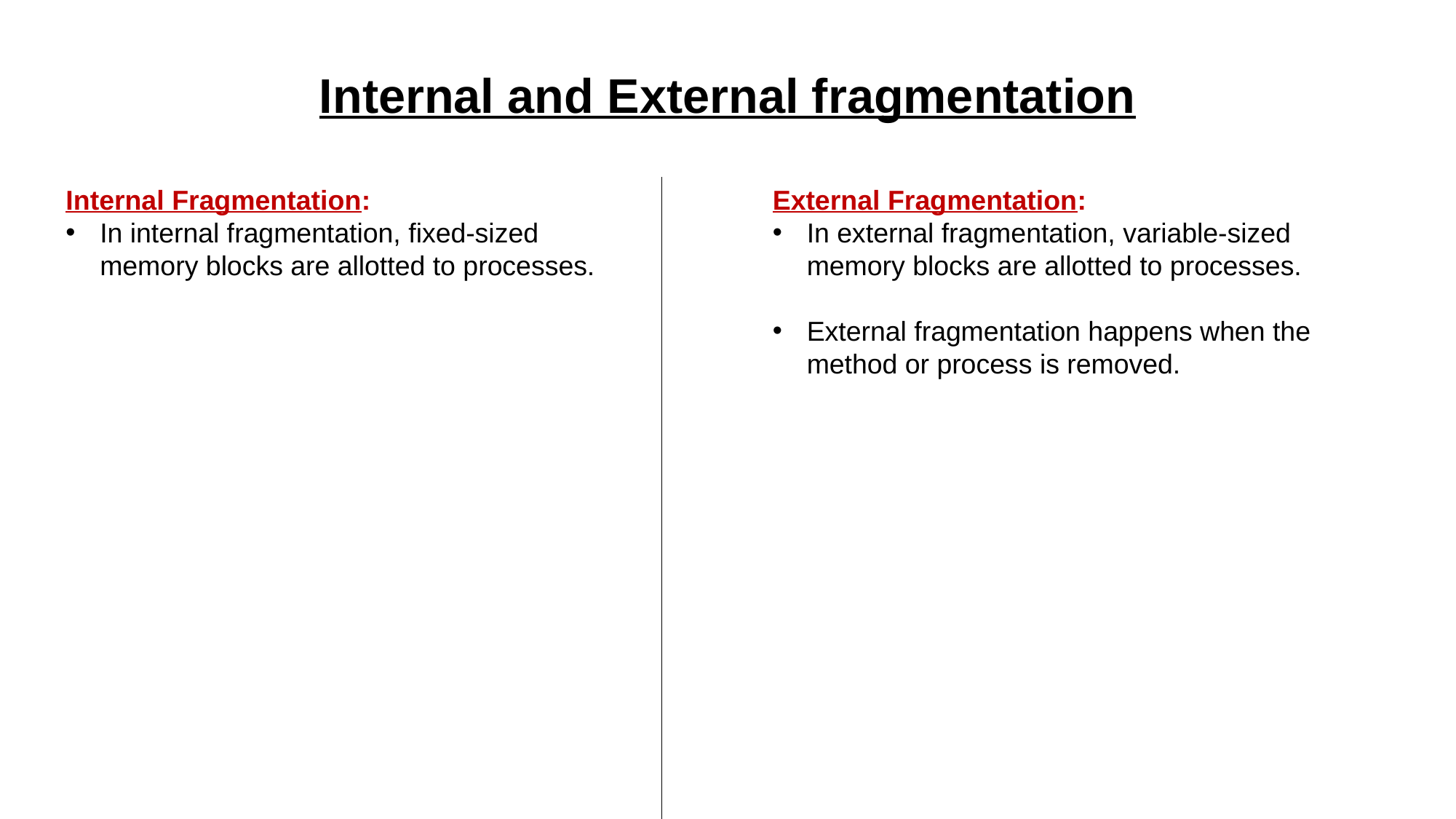

Internal and External fragmentation
Internal Fragmentation:
In internal fragmentation, fixed-sized memory blocks are allotted to processes.

External Fragmentation:
In external fragmentation, variable-sized memory blocks are allotted to processes.

External fragmentation happens when the method or process is removed.